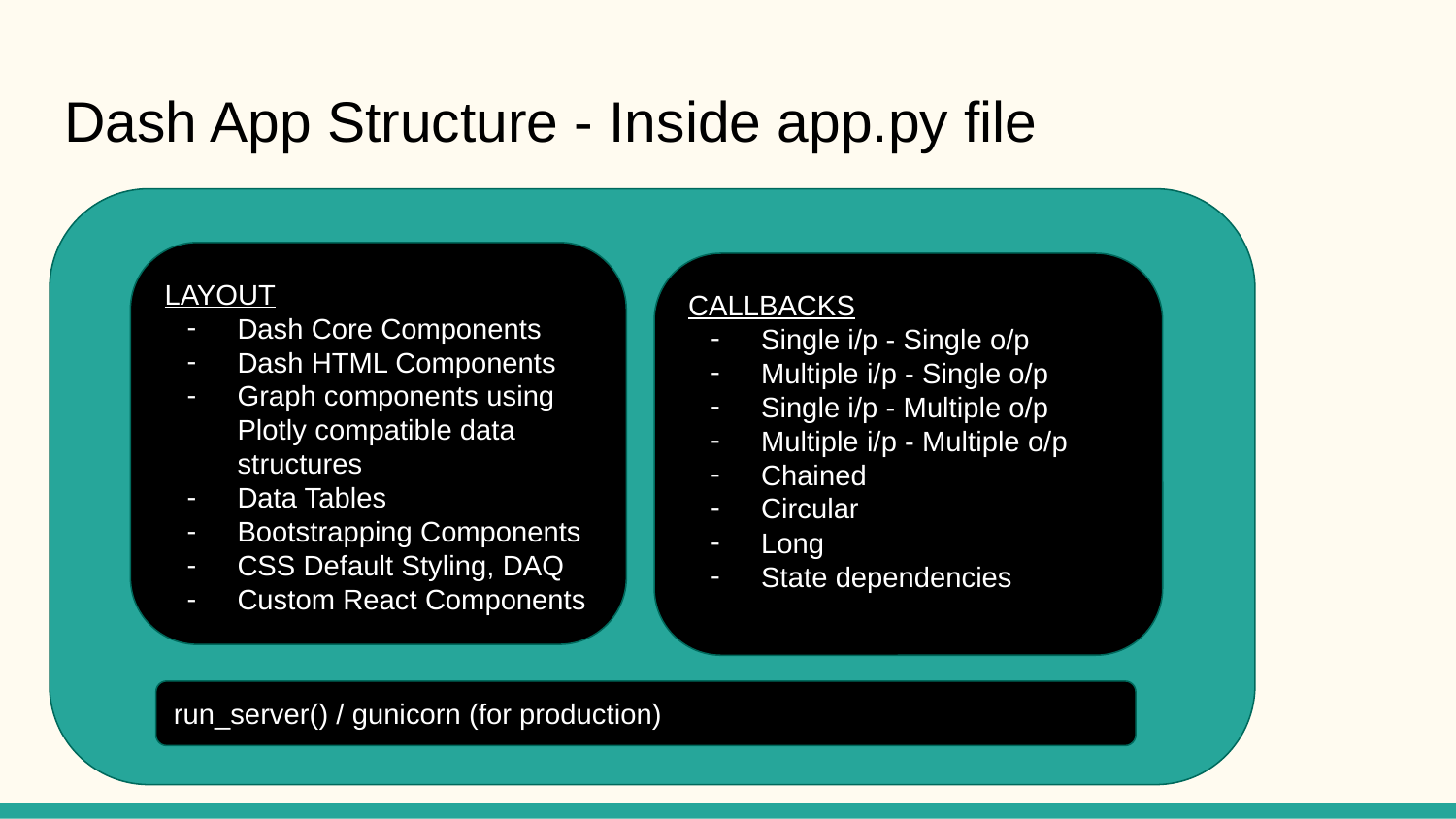

# Dash App Structure - Inside app.py file

LAYOUT
Dash Core Components
Dash HTML Components
Graph components using Plotly compatible data structures
Data Tables
Bootstrapping Components
CSS Default Styling, DAQ
Custom React Components
CALLBACKS
Single i/p - Single o/p
Multiple i/p - Single o/p
Single i/p - Multiple o/p
Multiple i/p - Multiple o/p
Chained
Circular
Long
State dependencies
run_server() / gunicorn (for production)